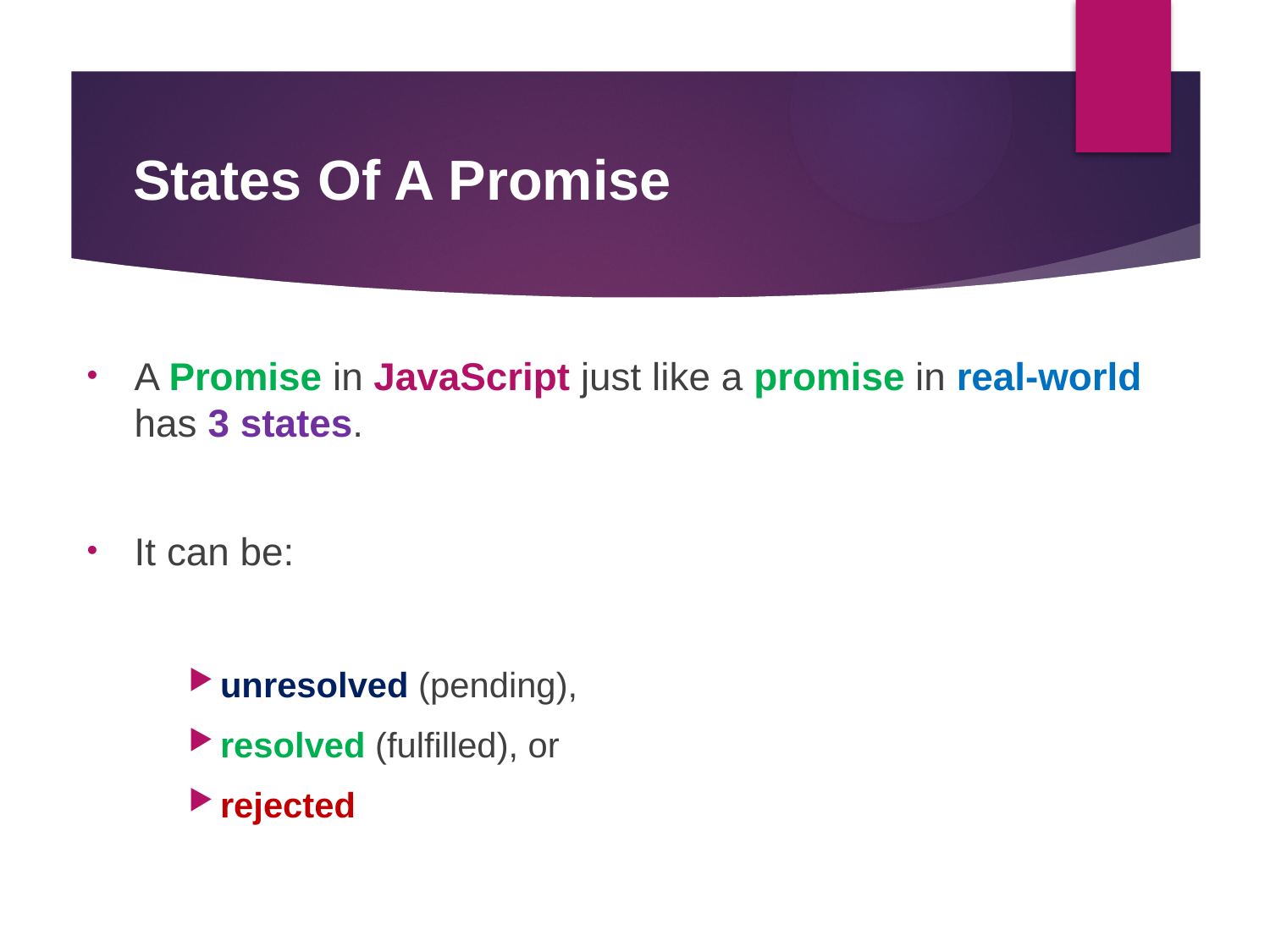

#
States Of A Promise
A Promise in JavaScript just like a promise in real-world has 3 states.

It can be:

unresolved (pending),
resolved (fulfilled), or
rejected